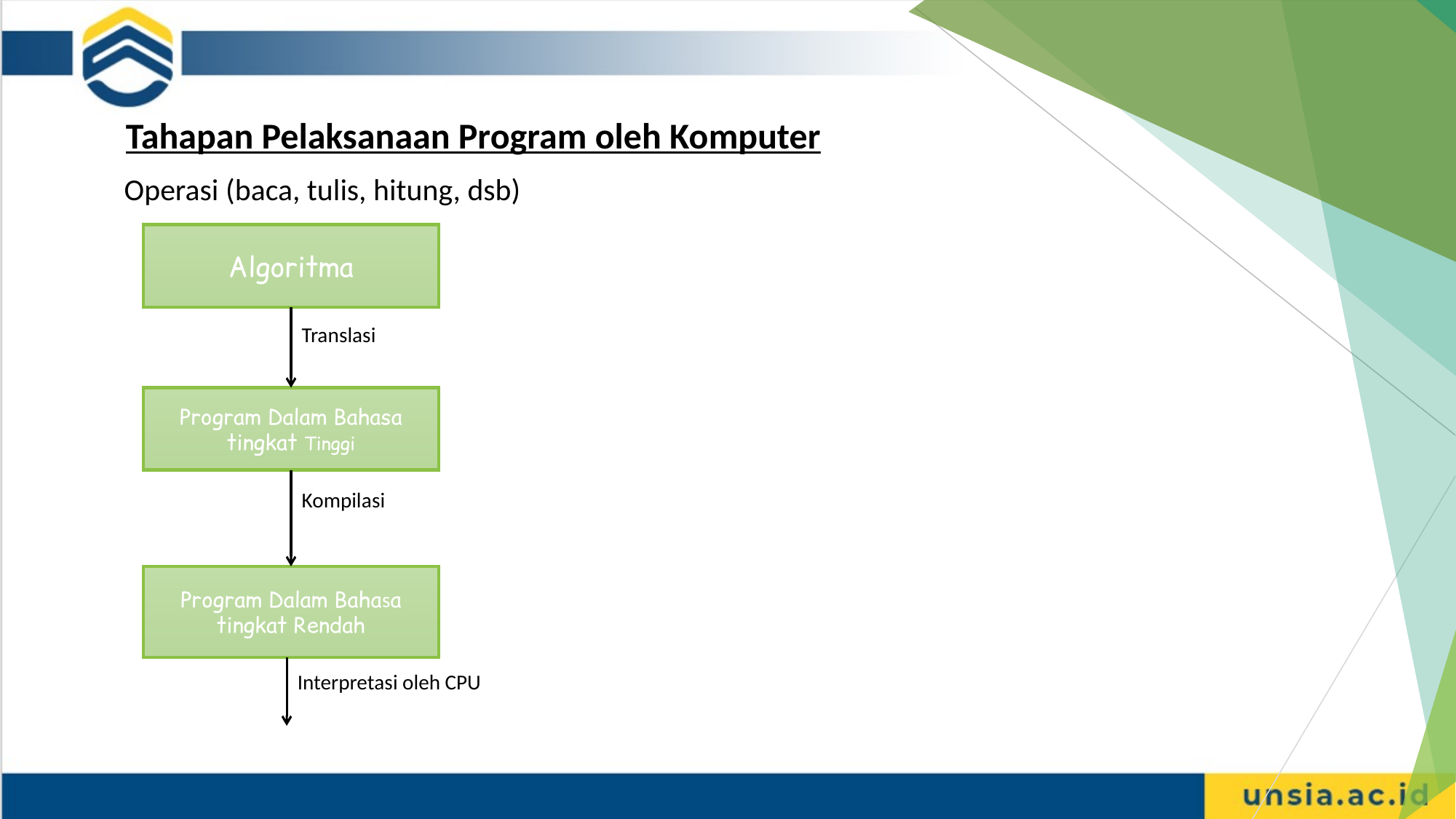

Tahapan Pelaksanaan Program oleh Komputer
Operasi (baca, tulis, hitung, dsb)
Algoritma
Translasi
Program Dalam Bahasa tingkat Tinggi
Kompilasi
Program Dalam Bahasa tingkat Rendah
Interpretasi oleh CPU